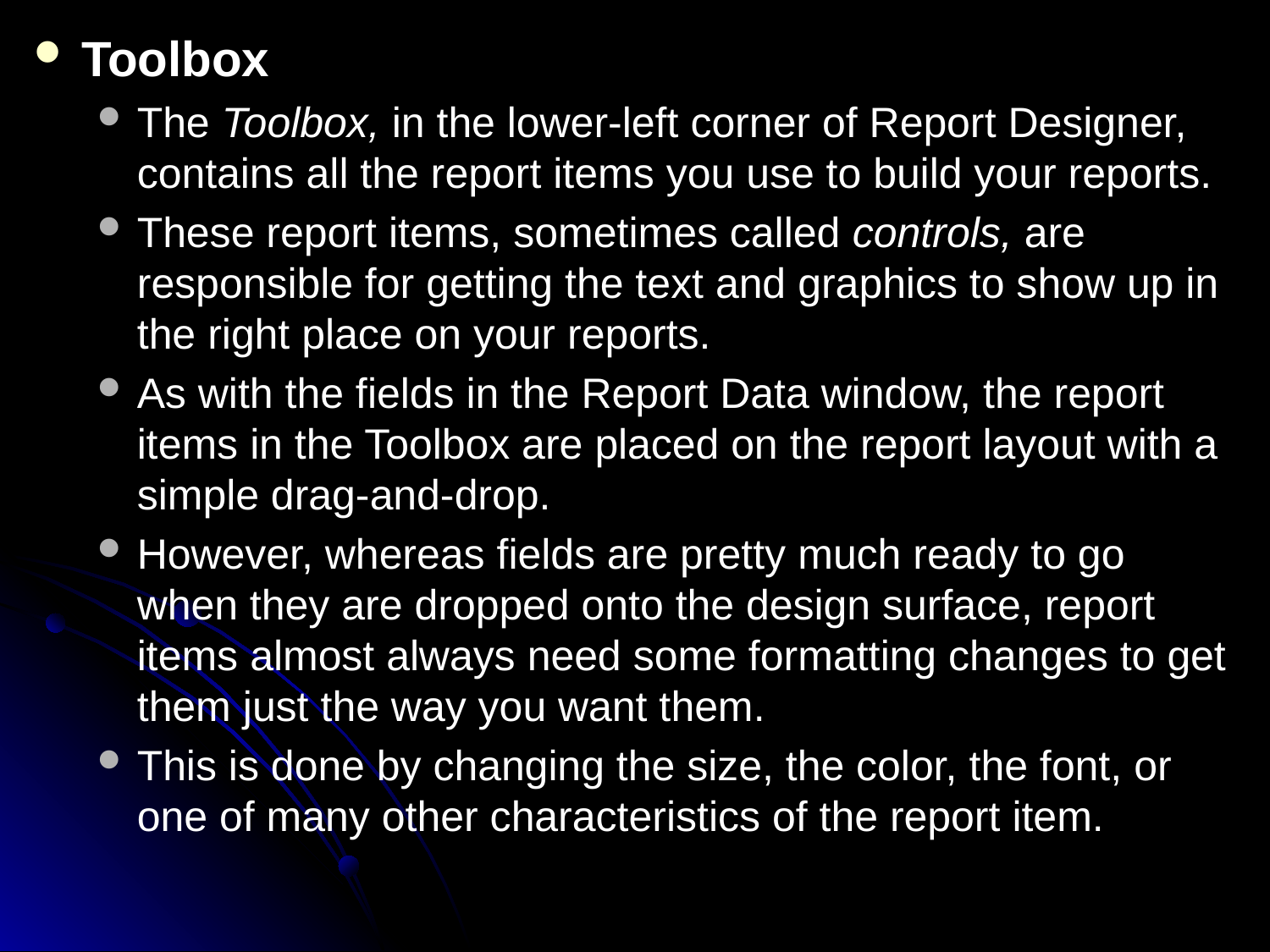

Toolbox
The Toolbox, in the lower-left corner of Report Designer, contains all the report items you use to build your reports.
These report items, sometimes called controls, are responsible for getting the text and graphics to show up in the right place on your reports.
As with the fields in the Report Data window, the report items in the Toolbox are placed on the report layout with a simple drag-and-drop.
However, whereas fields are pretty much ready to go when they are dropped onto the design surface, report items almost always need some formatting changes to get them just the way you want them.
This is done by changing the size, the color, the font, or one of many other characteristics of the report item.